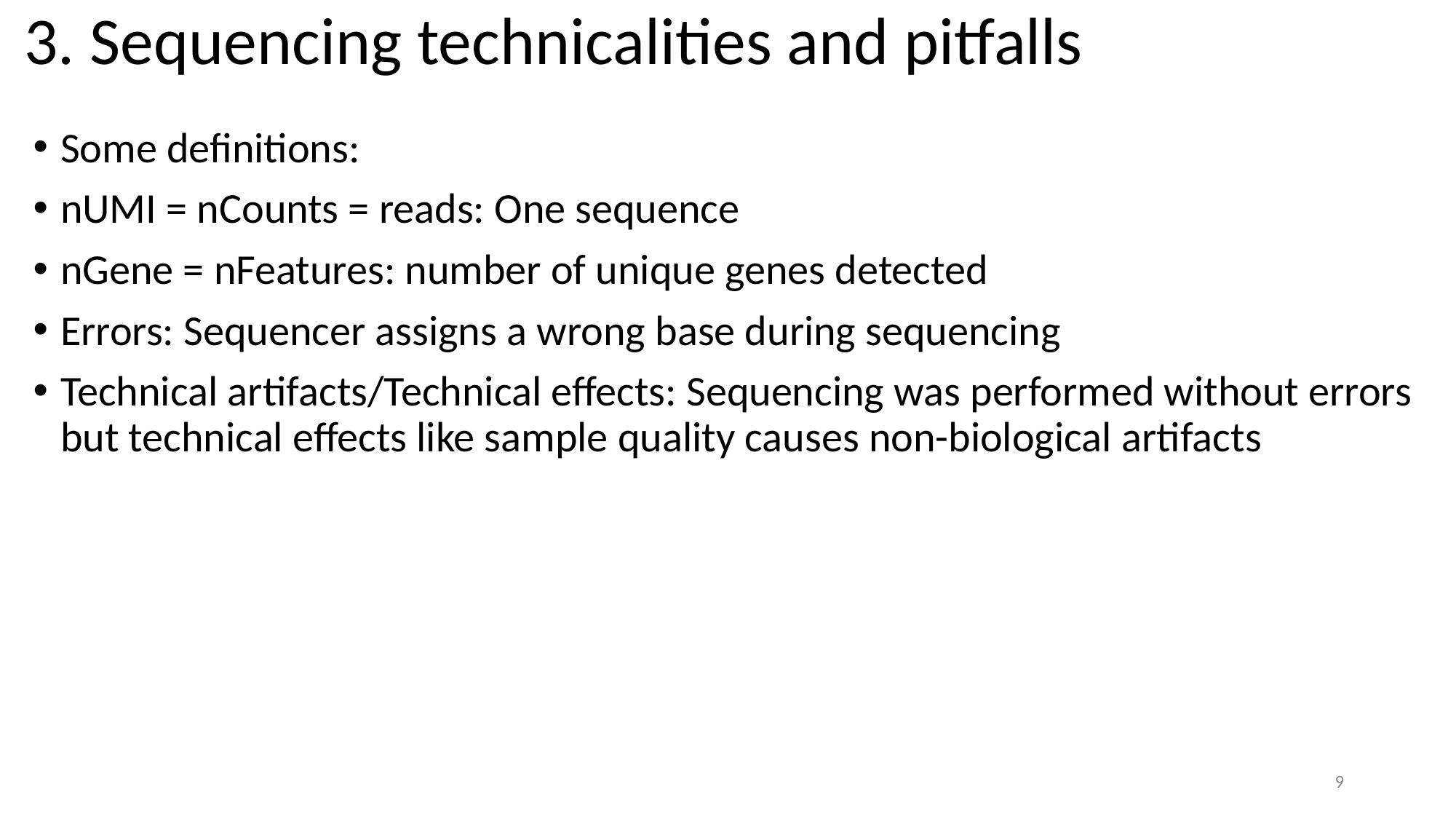

# 3. Sequencing technicalities and pitfalls
Some definitions:
nUMI = nCounts = reads: One sequence
nGene = nFeatures: number of unique genes detected
Errors: Sequencer assigns a wrong base during sequencing
Technical artifacts/Technical effects: Sequencing was performed without errors but technical effects like sample quality causes non-biological artifacts

9
9